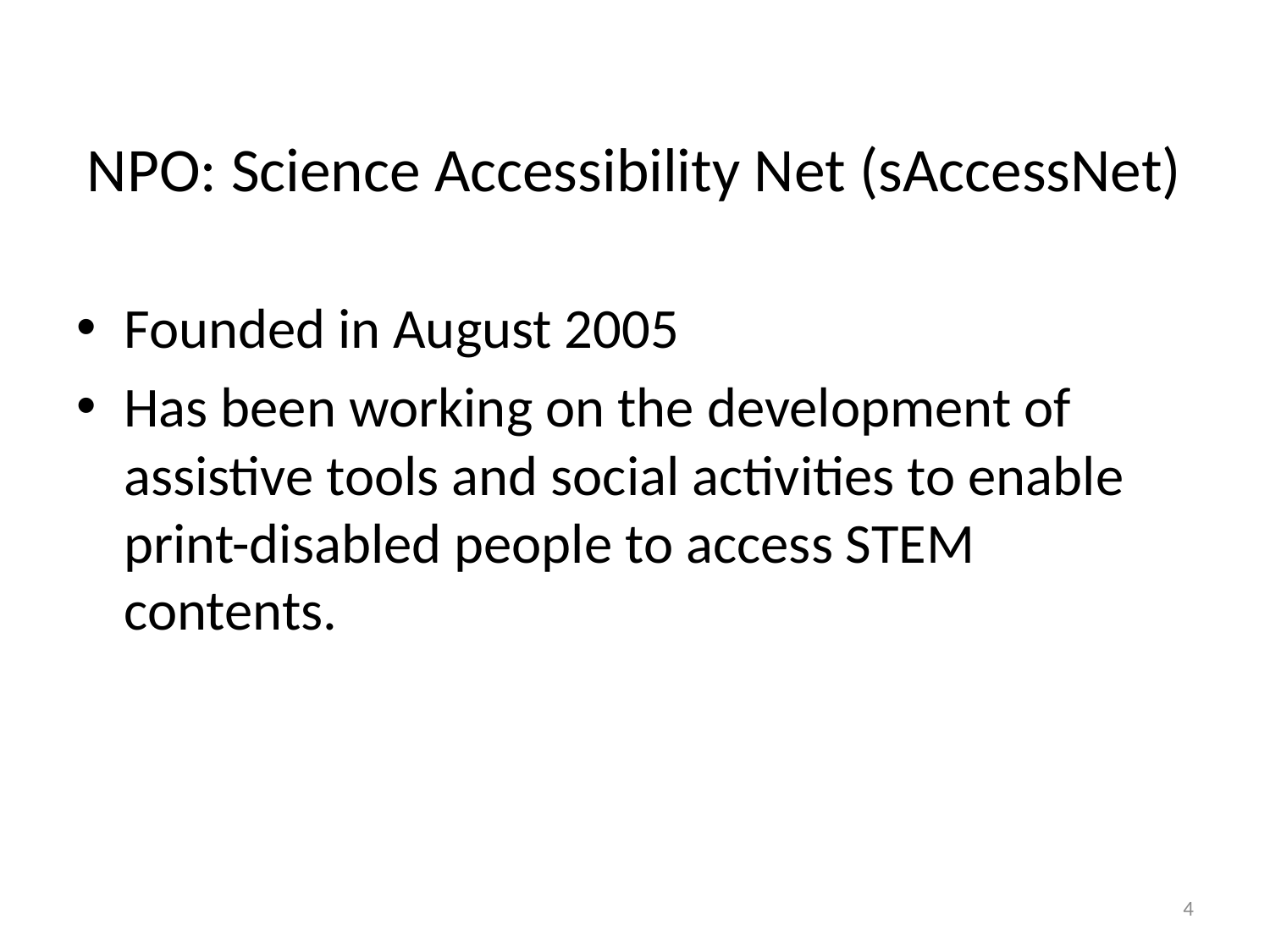

# NPO: Science Accessibility Net (sAccessNet)
Founded in August 2005
Has been working on the development of assistive tools and social activities to enable print-disabled people to access STEM contents.

4